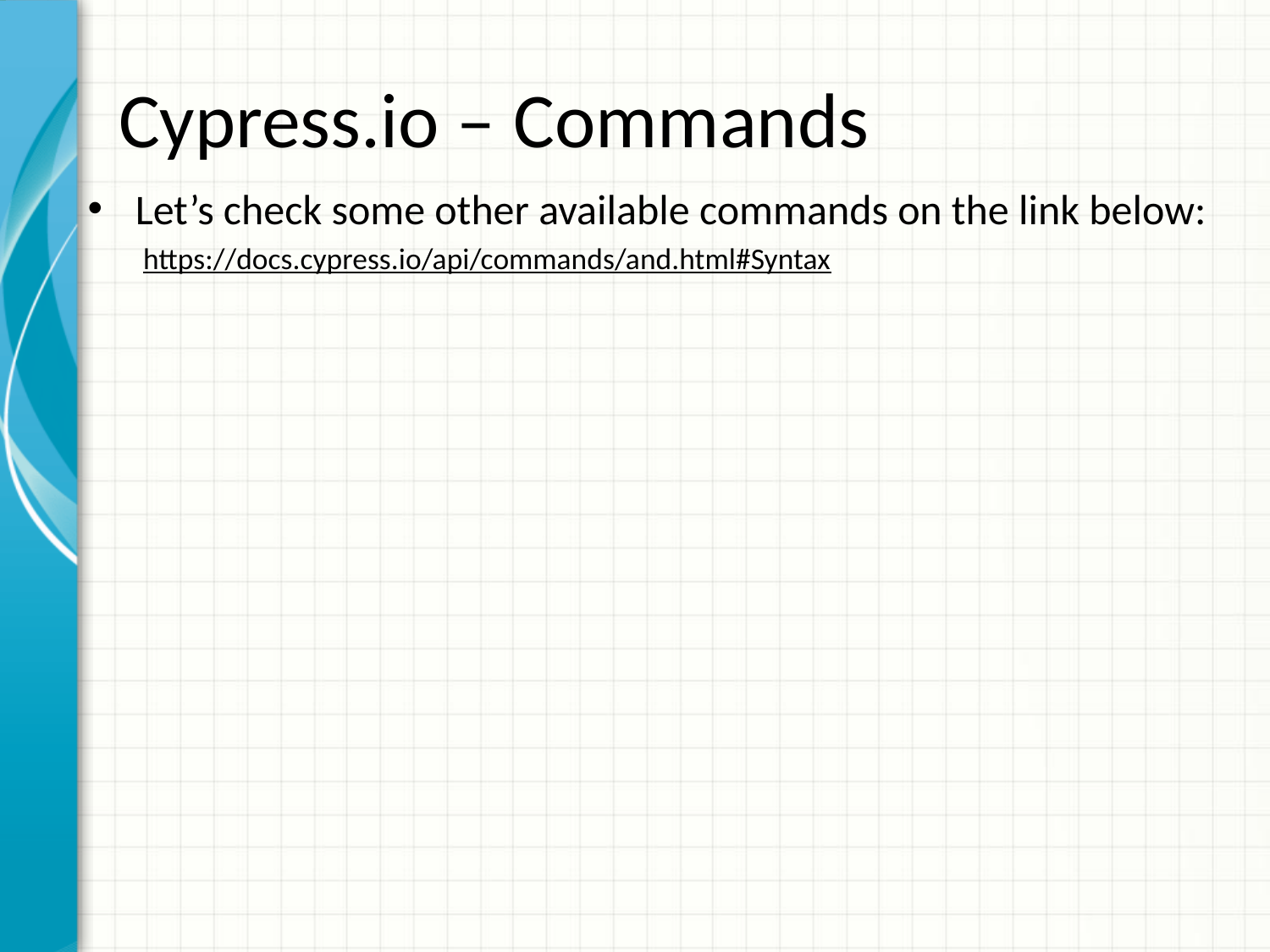

# Cypress.io – Commands
Let’s check some other available commands on the link below:
https://docs.cypress.io/api/commands/and.html#Syntax